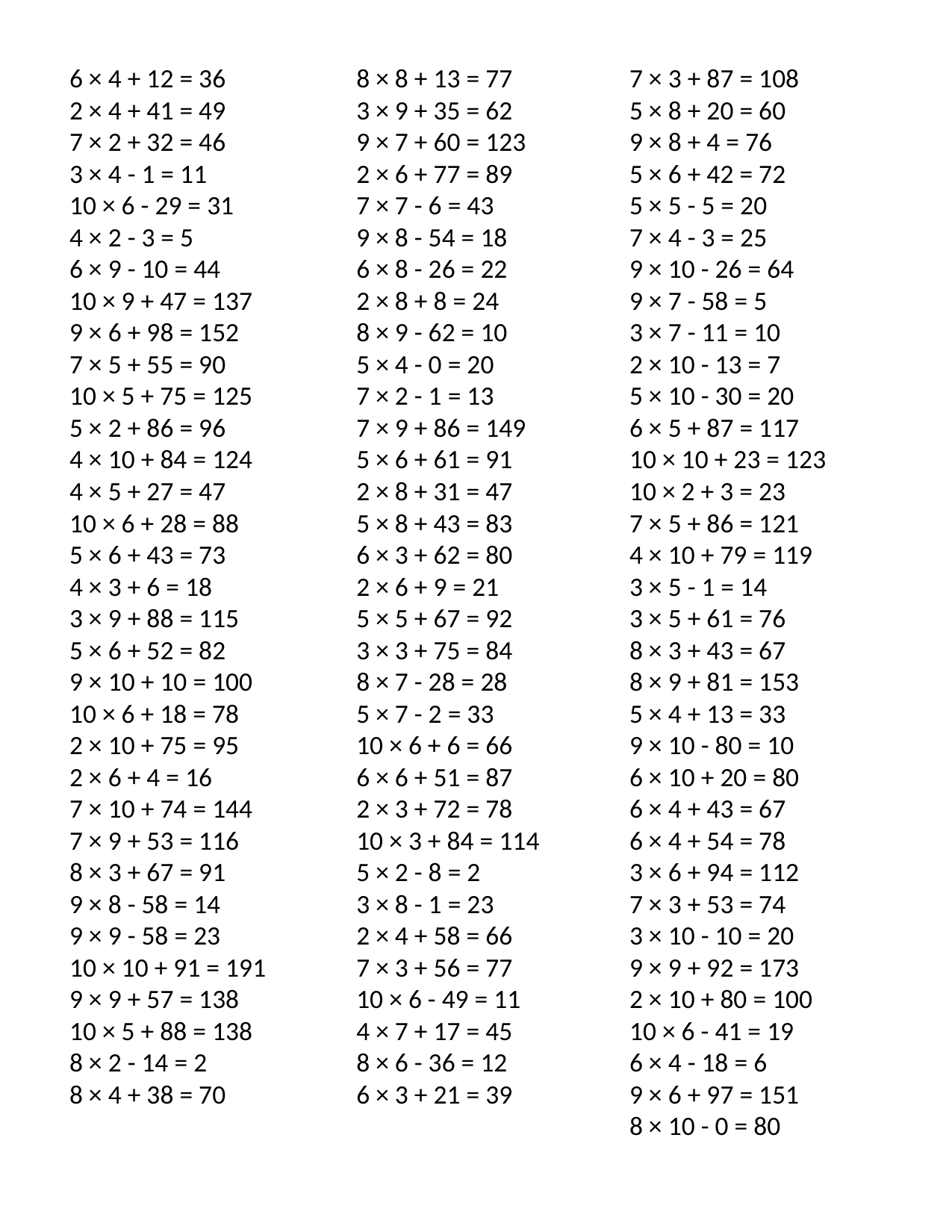

6 × 4 + 12 = 36
2 × 4 + 41 = 49
7 × 2 + 32 = 46
3 × 4 - 1 = 11
10 × 6 - 29 = 31
4 × 2 - 3 = 5
6 × 9 - 10 = 44
10 × 9 + 47 = 137
9 × 6 + 98 = 152
7 × 5 + 55 = 90
10 × 5 + 75 = 125
5 × 2 + 86 = 96
4 × 10 + 84 = 124
4 × 5 + 27 = 47
10 × 6 + 28 = 88
5 × 6 + 43 = 73
4 × 3 + 6 = 18
3 × 9 + 88 = 115
5 × 6 + 52 = 82
9 × 10 + 10 = 100
10 × 6 + 18 = 78
2 × 10 + 75 = 95
2 × 6 + 4 = 16
7 × 10 + 74 = 144
7 × 9 + 53 = 116
8 × 3 + 67 = 91
9 × 8 - 58 = 14
9 × 9 - 58 = 23
10 × 10 + 91 = 191
9 × 9 + 57 = 138
10 × 5 + 88 = 138
8 × 2 - 14 = 2
8 × 4 + 38 = 70

8 × 8 + 13 = 77
3 × 9 + 35 = 62
9 × 7 + 60 = 123
2 × 6 + 77 = 89
7 × 7 - 6 = 43
9 × 8 - 54 = 18
6 × 8 - 26 = 22
2 × 8 + 8 = 24
8 × 9 - 62 = 10
5 × 4 - 0 = 20
7 × 2 - 1 = 13
7 × 9 + 86 = 149
5 × 6 + 61 = 91
2 × 8 + 31 = 47
5 × 8 + 43 = 83
6 × 3 + 62 = 80
2 × 6 + 9 = 21
5 × 5 + 67 = 92
3 × 3 + 75 = 84
8 × 7 - 28 = 28
5 × 7 - 2 = 33
10 × 6 + 6 = 66
6 × 6 + 51 = 87
2 × 3 + 72 = 78
10 × 3 + 84 = 114
5 × 2 - 8 = 2
3 × 8 - 1 = 23
2 × 4 + 58 = 66
7 × 3 + 56 = 77
10 × 6 - 49 = 11
4 × 7 + 17 = 45
8 × 6 - 36 = 12
6 × 3 + 21 = 39

7 × 3 + 87 = 108
5 × 8 + 20 = 60
9 × 8 + 4 = 76
5 × 6 + 42 = 72
5 × 5 - 5 = 20
7 × 4 - 3 = 25
9 × 10 - 26 = 64
9 × 7 - 58 = 5
3 × 7 - 11 = 10
2 × 10 - 13 = 7
5 × 10 - 30 = 20
6 × 5 + 87 = 117
10 × 10 + 23 = 123
10 × 2 + 3 = 23
7 × 5 + 86 = 121
4 × 10 + 79 = 119
3 × 5 - 1 = 14
3 × 5 + 61 = 76
8 × 3 + 43 = 67
8 × 9 + 81 = 153
5 × 4 + 13 = 33
9 × 10 - 80 = 10
6 × 10 + 20 = 80
6 × 4 + 43 = 67
6 × 4 + 54 = 78
3 × 6 + 94 = 112
7 × 3 + 53 = 74
3 × 10 - 10 = 20
9 × 9 + 92 = 173
2 × 10 + 80 = 100
10 × 6 - 41 = 19
6 × 4 - 18 = 6
9 × 6 + 97 = 151
8 × 10 - 0 = 80